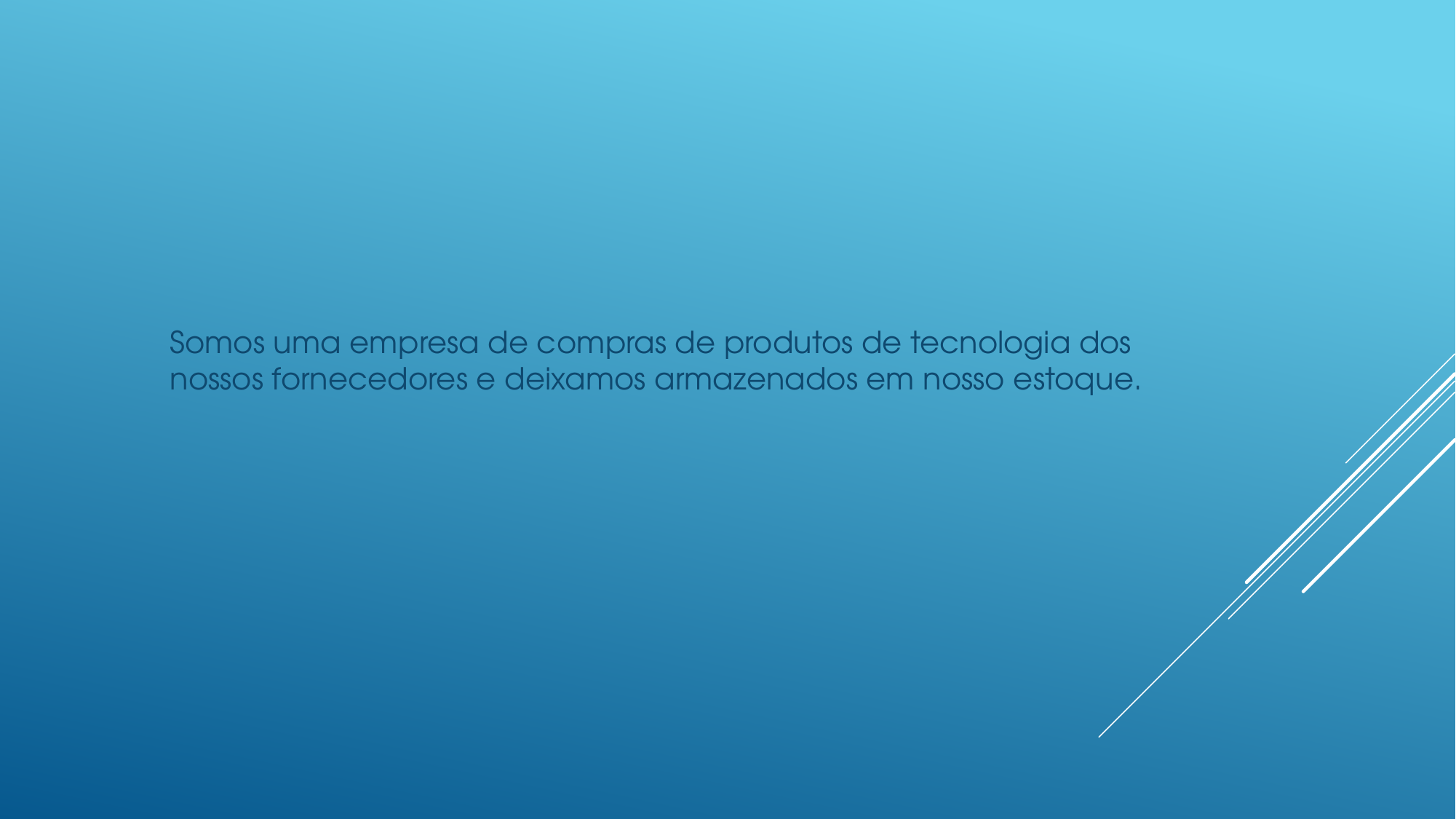

Somos uma empresa de compras de produtos de tecnologia dos nossos fornecedores e deixamos armazenados em nosso estoque.